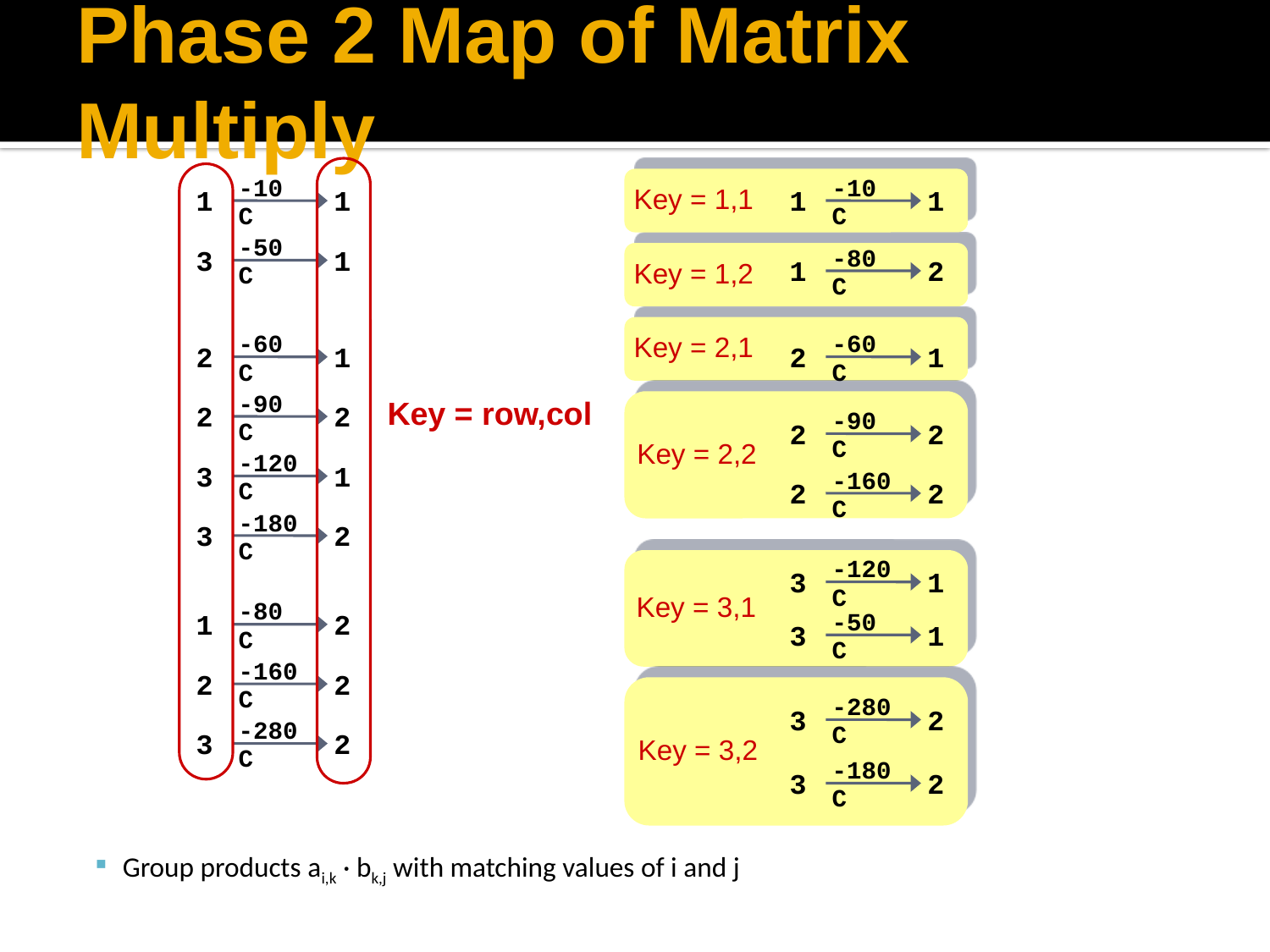

# Phase 2 Map of Matrix Multiply

-10
1
1
C

-50
3
1
C

Key = 1,1
-10
1
1
C

-80
1
2
C

Key = 1,2
Key = 2,1
-60
2
1
C

Key = 2,2
-90
2
2
C

-160
2
2
C

Key = 3,1
-120
3
1
C

-50
3
1
C

Key = 3,2
-280
3
2
C

-180
3
2
C

-60
2
1
C

-90
2
2
C

-120
3
1
C

-180
3
2
C

Key = row,col
-80
1
2
C

-160
2
2
C

-280
3
2
C

Group products ai,k · bk,j with matching values of i and j